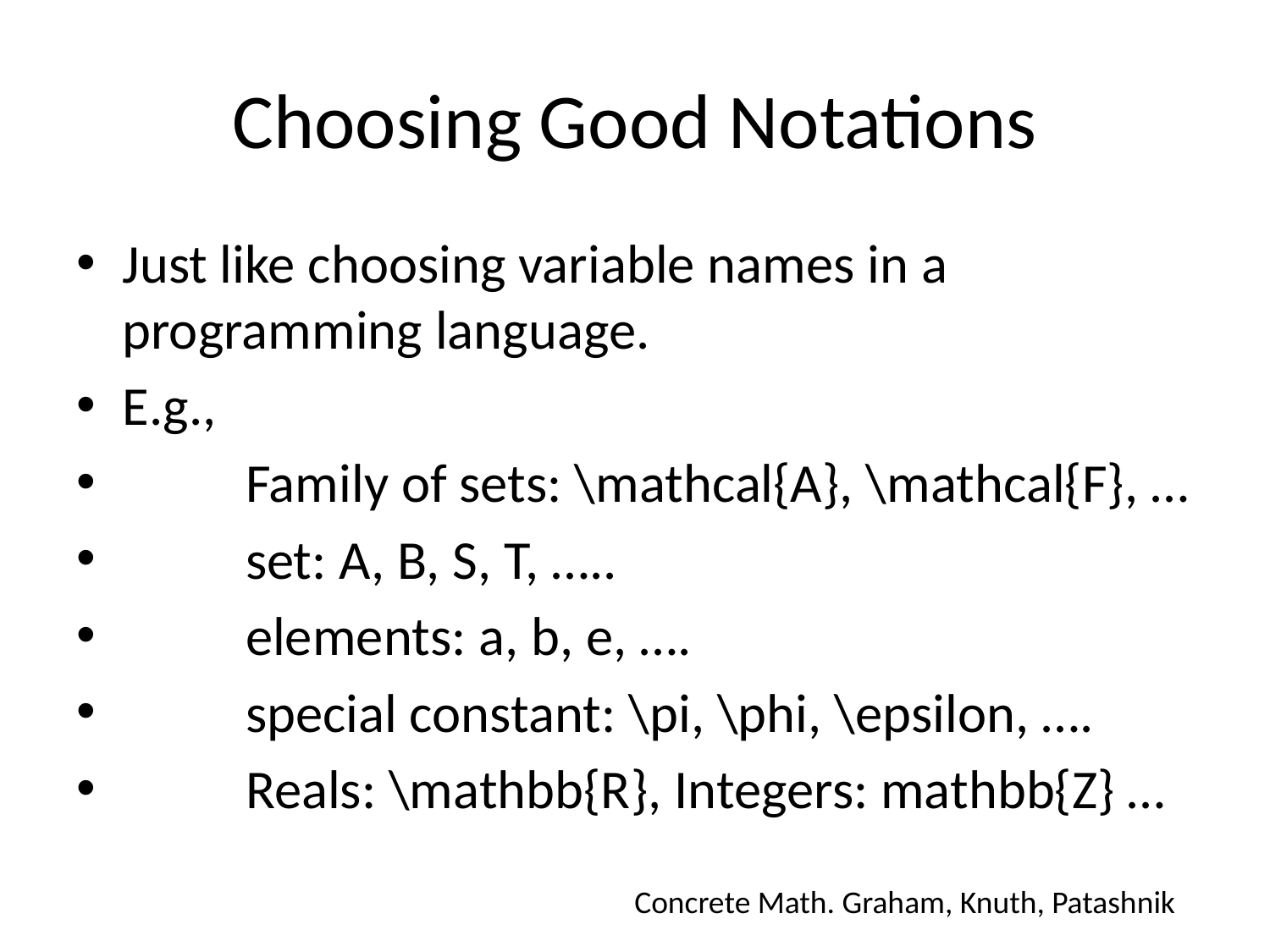

# Choosing Good Notations
Just like choosing variable names in a programming language.
E.g.,
	Family of sets: \mathcal{A}, \mathcal{F}, …
	set: A, B, S, T, …..
	elements: a, b, e, ….
	special constant: \pi, \phi, \epsilon, ….
	Reals: \mathbb{R}, Integers: mathbb{Z} …
Concrete Math. Graham, Knuth, Patashnik